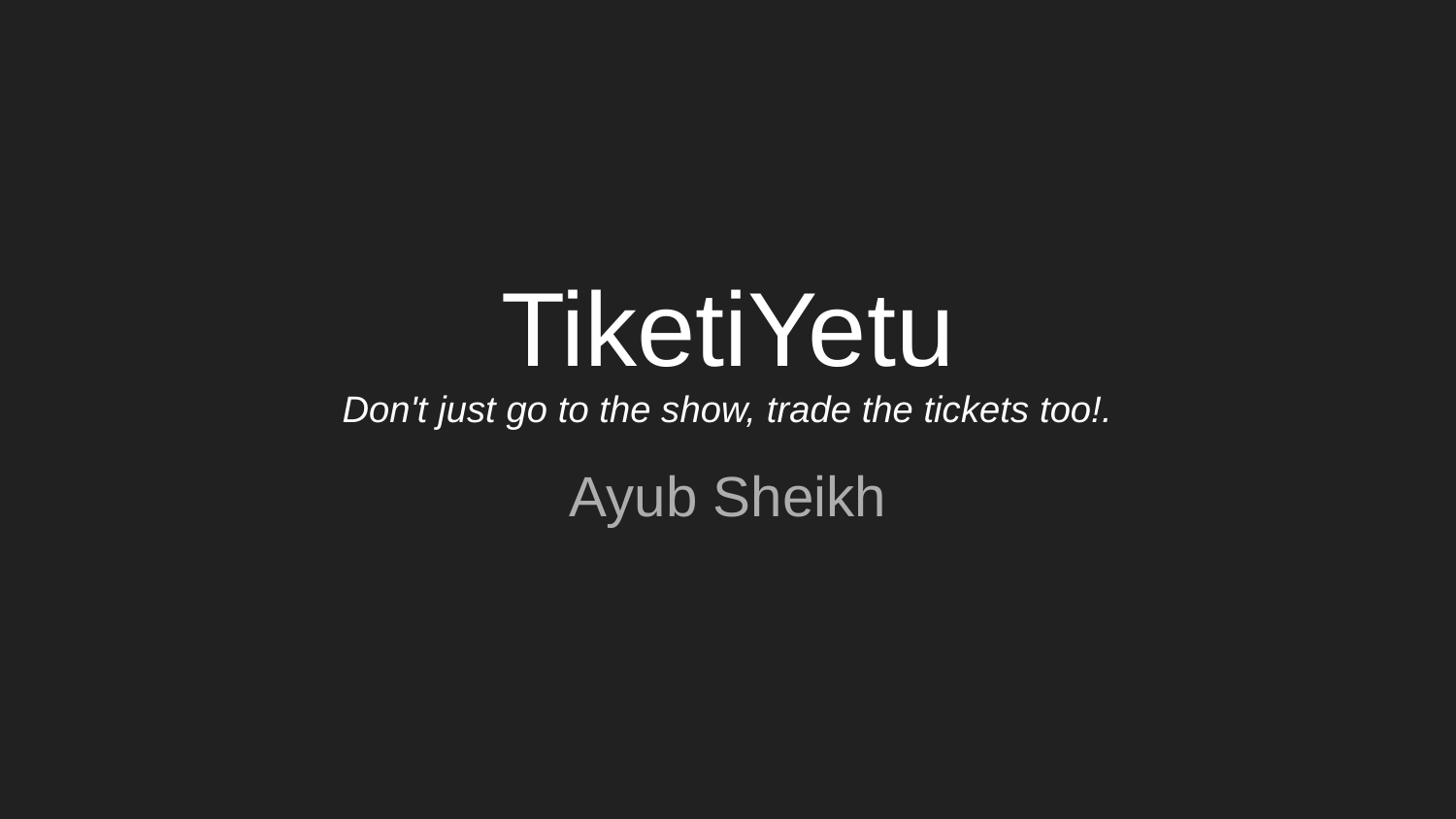

# TiketiYetu
Don't just go to the show, trade the tickets too!.
Ayub Sheikh